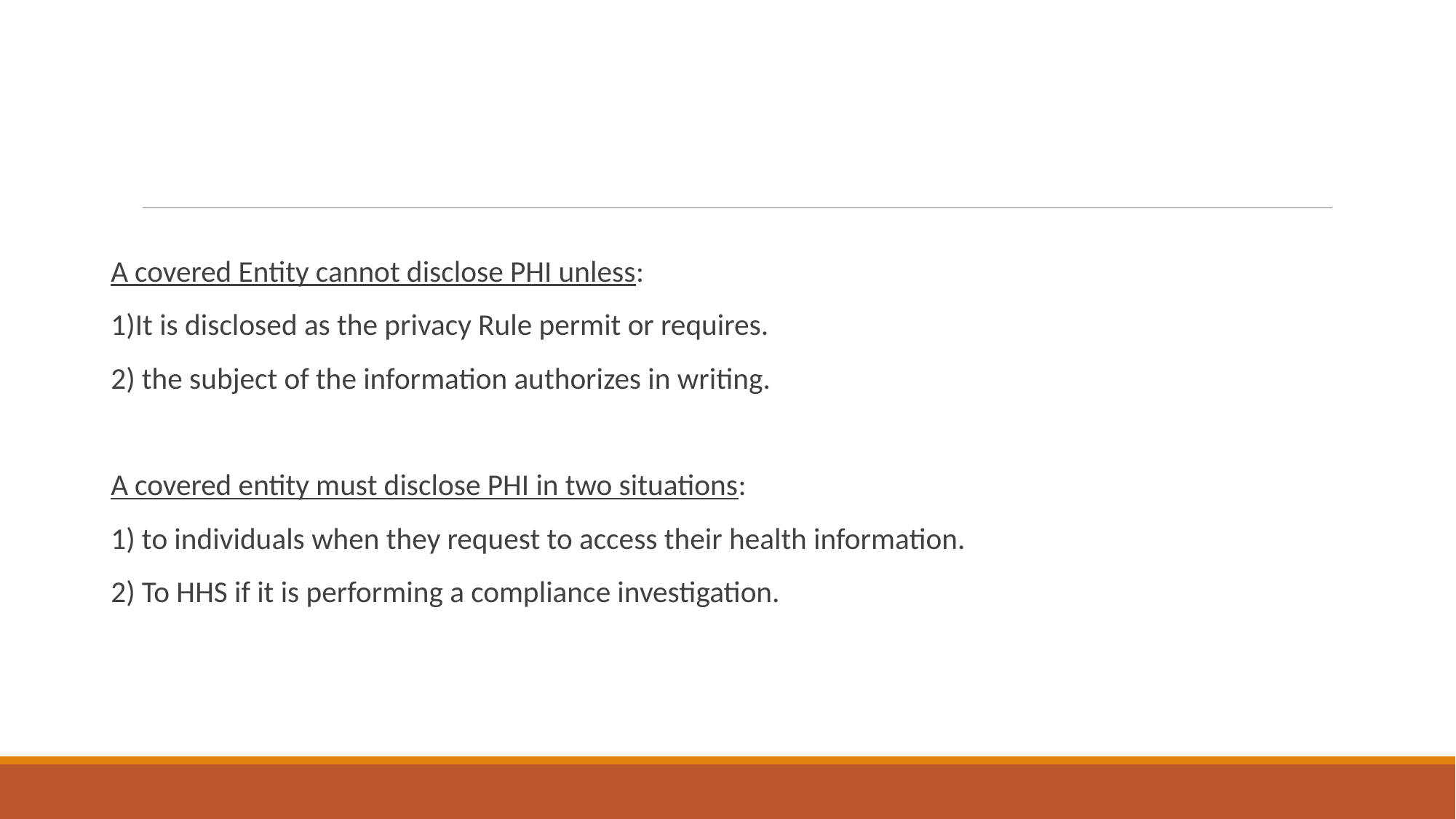

A covered Entity cannot disclose PHI unless:
1)It is disclosed as the privacy Rule permit or requires.
2) the subject of the information authorizes in writing.

A covered entity must disclose PHI in two situations:
1) to individuals when they request to access their health information.
2) To HHS if it is performing a compliance investigation.